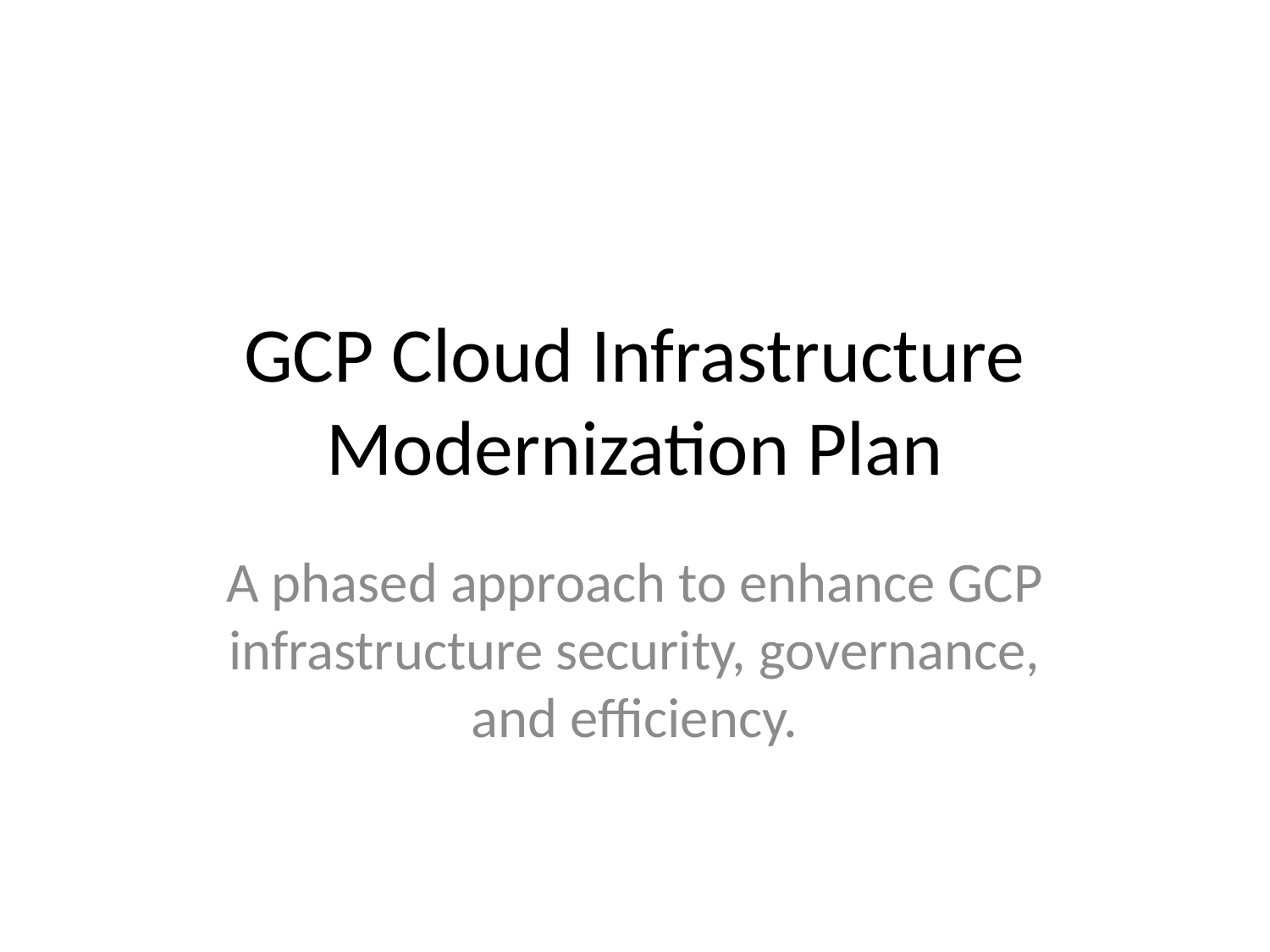

# GCP Cloud Infrastructure Modernization Plan
A phased approach to enhance GCP infrastructure security, governance, and efficiency.